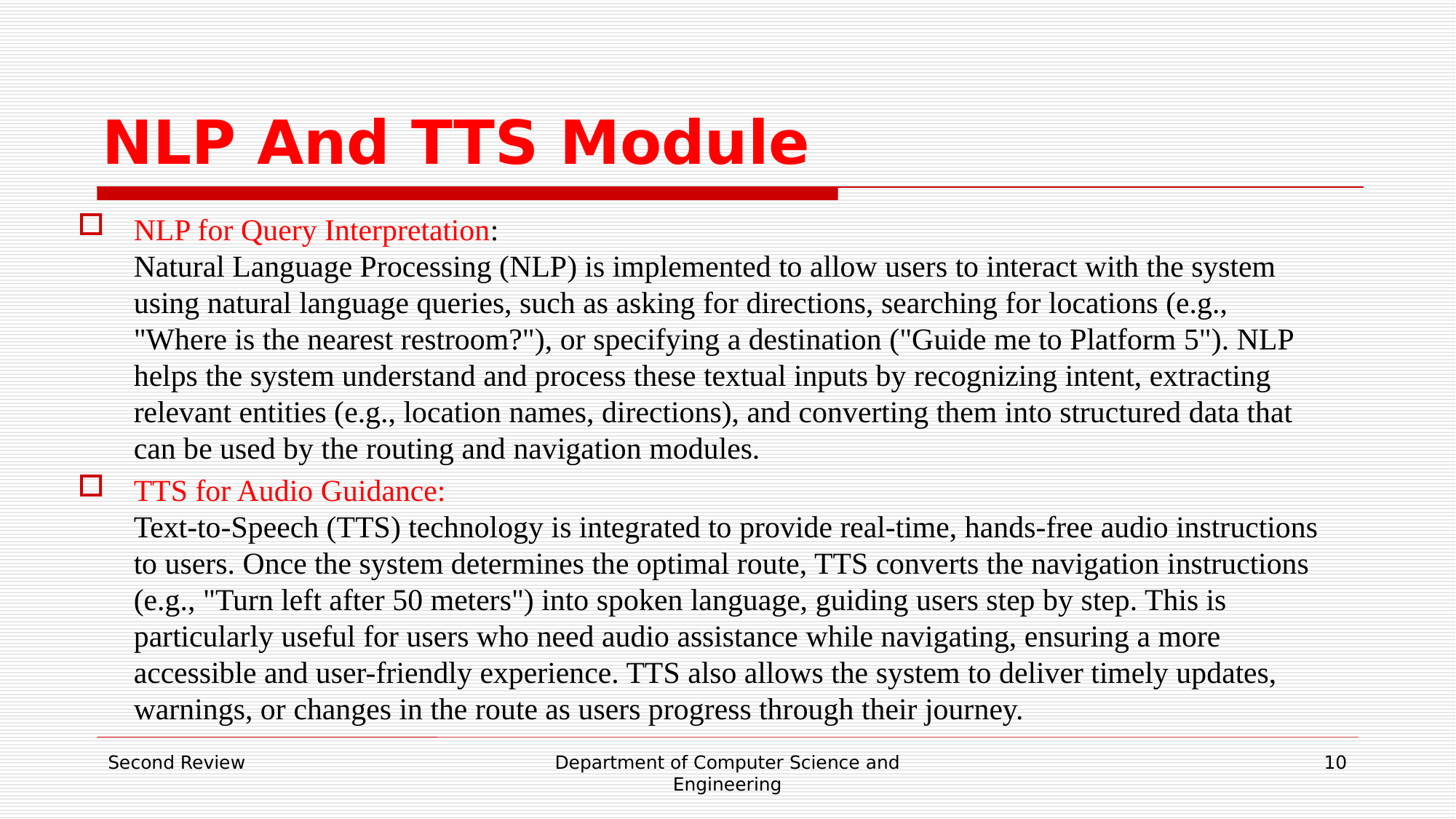

# NLP And TTS Module

NLP for Query Interpretation:
Natural Language Processing (NLP) is implemented to allow users to interact with the system using natural language queries, such as asking for directions, searching for locations (e.g., "Where is the nearest restroom?"), or specifying a destination ("Guide me to Platform 5"). NLP helps the system understand and process these textual inputs by recognizing intent, extracting relevant entities (e.g., location names, directions), and converting them into structured data that can be used by the routing and navigation modules.
TTS for Audio Guidance:
Text-to-Speech (TTS) technology is integrated to provide real-time, hands-free audio instructions to users. Once the system determines the optimal route, TTS converts the navigation instructions (e.g., "Turn left after 50 meters") into spoken language, guiding users step by step. This is particularly useful for users who need audio assistance while navigating, ensuring a more accessible and user-friendly experience. TTS also allows the system to deliver timely updates, warnings, or changes in the route as users progress through their journey.

Second Review
Department of Computer Science and Engineering
10